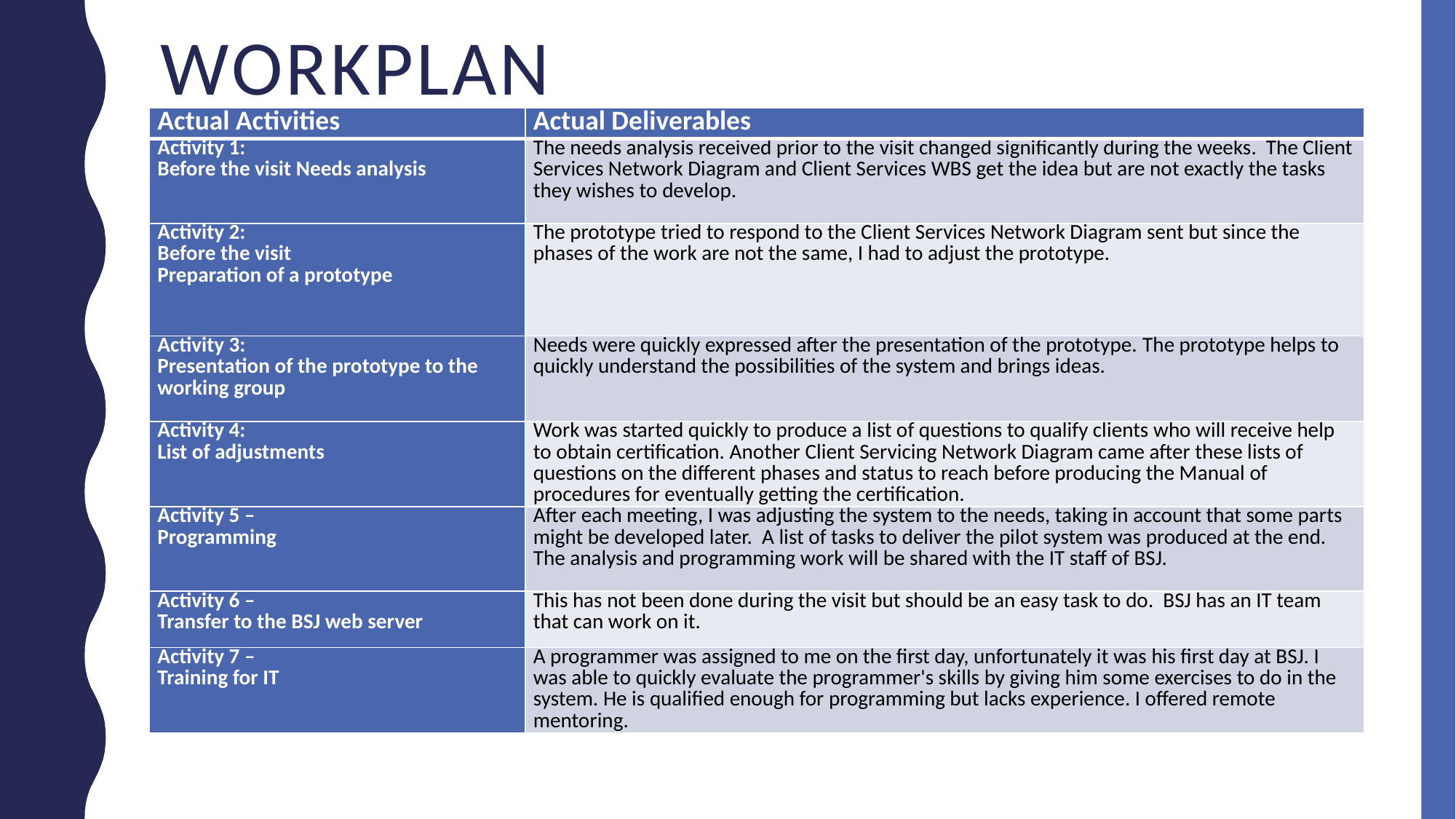

# workplan
| Actual Activities | Actual Deliverables |
| --- | --- |
| Activity 1: Before the visit Needs analysis | The needs analysis received prior to the visit changed significantly during the weeks. The Client Services Network Diagram and Client Services WBS get the idea but are not exactly the tasks they wishes to develop. |
| Activity 2: Before the visit Preparation of a prototype | The prototype tried to respond to the Client Services Network Diagram sent but since the phases of the work are not the same, I had to adjust the prototype. |
| Activity 3: Presentation of the prototype to the working group | Needs were quickly expressed after the presentation of the prototype. The prototype helps to quickly understand the possibilities of the system and brings ideas. |
| Activity 4: List of adjustments | Work was started quickly to produce a list of questions to qualify clients who will receive help to obtain certification. Another Client Servicing Network Diagram came after these lists of questions on the different phases and status to reach before producing the Manual of procedures for eventually getting the certification. |
| Activity 5 – Programming | After each meeting, I was adjusting the system to the needs, taking in account that some parts might be developed later. A list of tasks to deliver the pilot system was produced at the end. The analysis and programming work will be shared with the IT staff of BSJ. |
| Activity 6 – Transfer to the BSJ web server | This has not been done during the visit but should be an easy task to do. BSJ has an IT team that can work on it. |
| Activity 7 – Training for IT | A programmer was assigned to me on the first day, unfortunately it was his first day at BSJ. I was able to quickly evaluate the programmer's skills by giving him some exercises to do in the system. He is qualified enough for programming but lacks experience. I offered remote mentoring. |